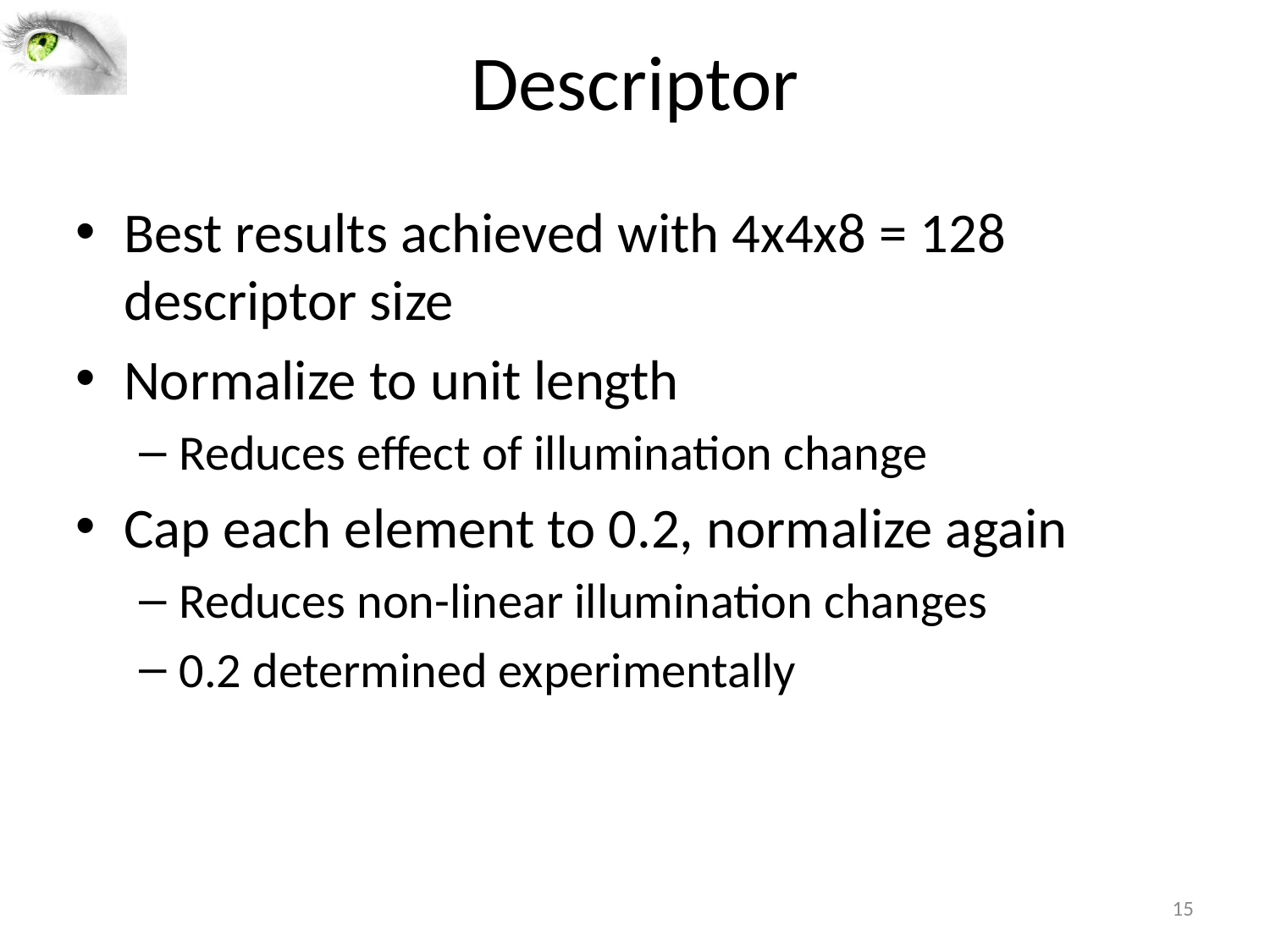

# Descriptor
Best results achieved with 4x4x8 = 128  descriptor size
Normalize to unit length
Reduces effect of illumination change
Cap each element to 0.2, normalize again
Reduces non-linear illumination changes
0.2 determined experimentally
15